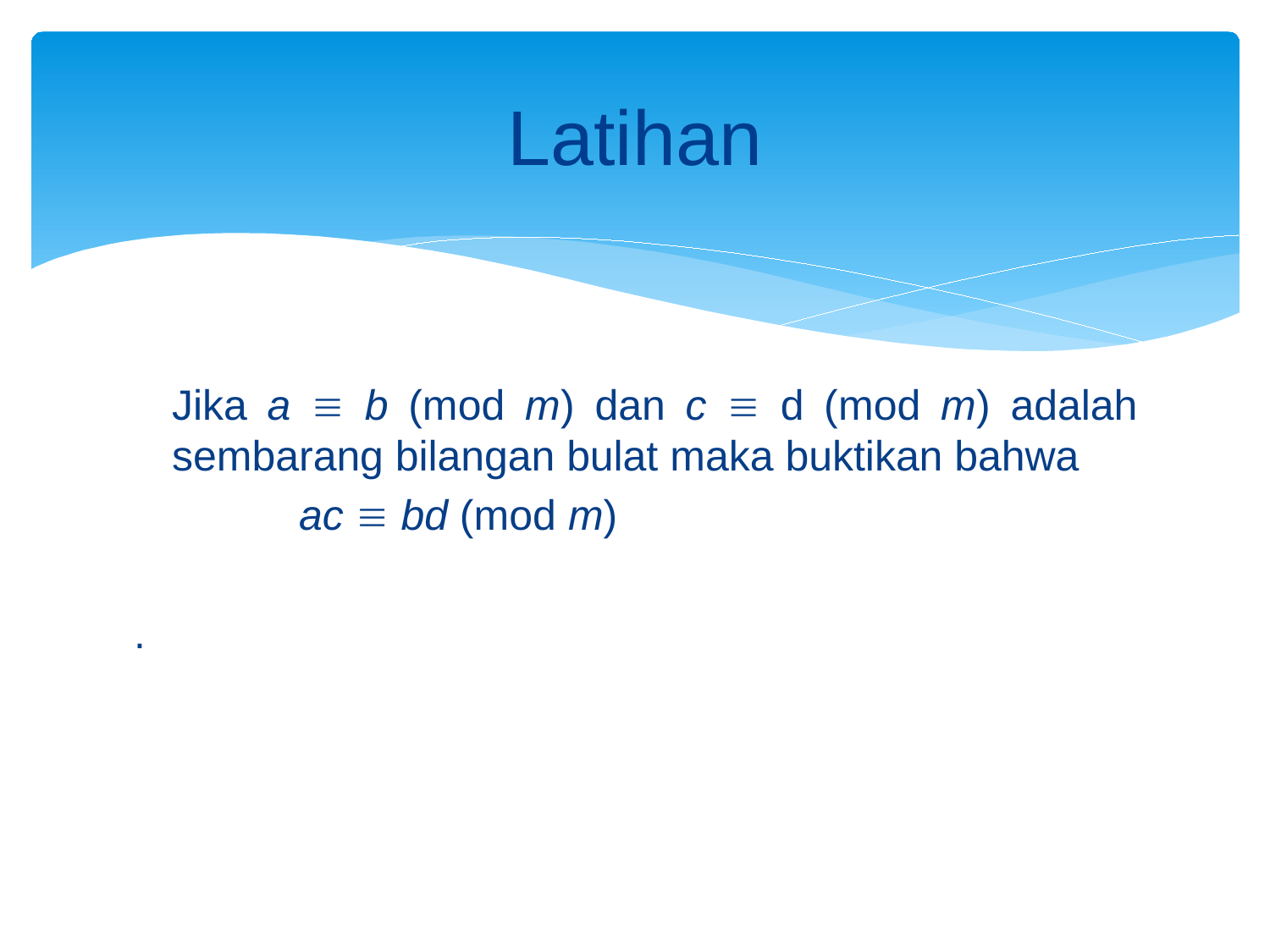

# Latihan
	Jika a ≡ b (mod m) dan c ≡ d (mod m) adalah sembarang bilangan bulat maka buktikan bahwa
		ac ≡ bd (mod m)

.
30